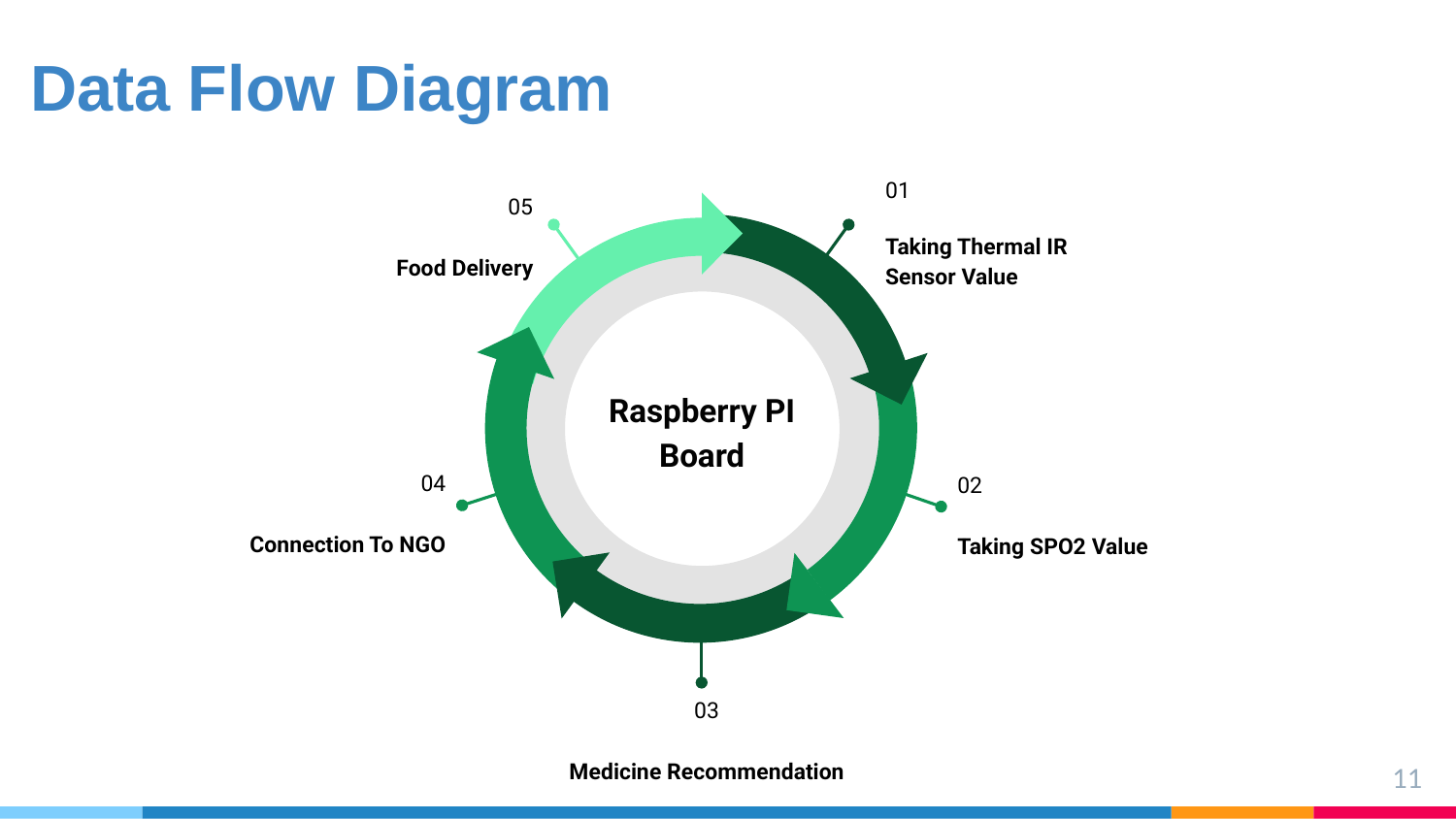

# Data Flow Diagram
01

Taking Thermal IR Sensor Value
05

Food Delivery

Raspberry PI Board
04

Connection To NGO
02

Taking SPO2 Value

03

Medicine Recommendation
11